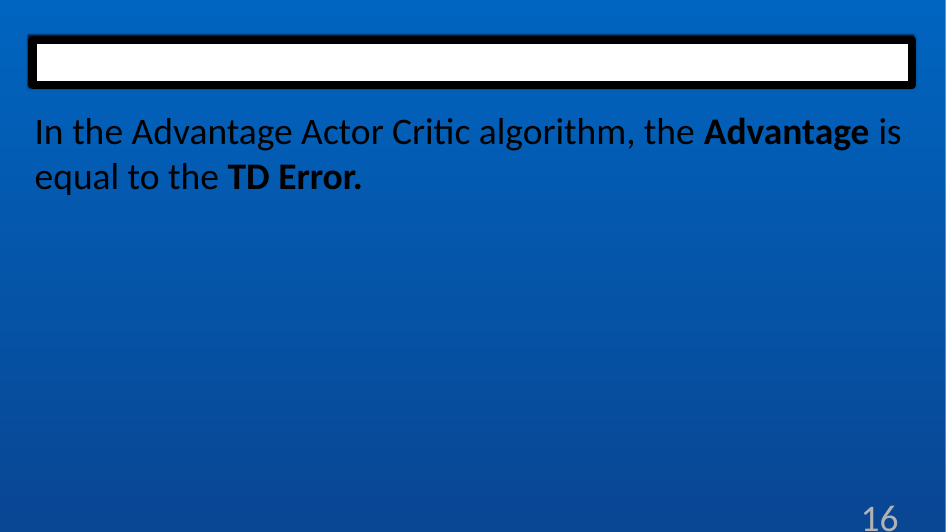

#
In the Advantage Actor Critic algorithm, the Advantage is equal to the TD Error.

16